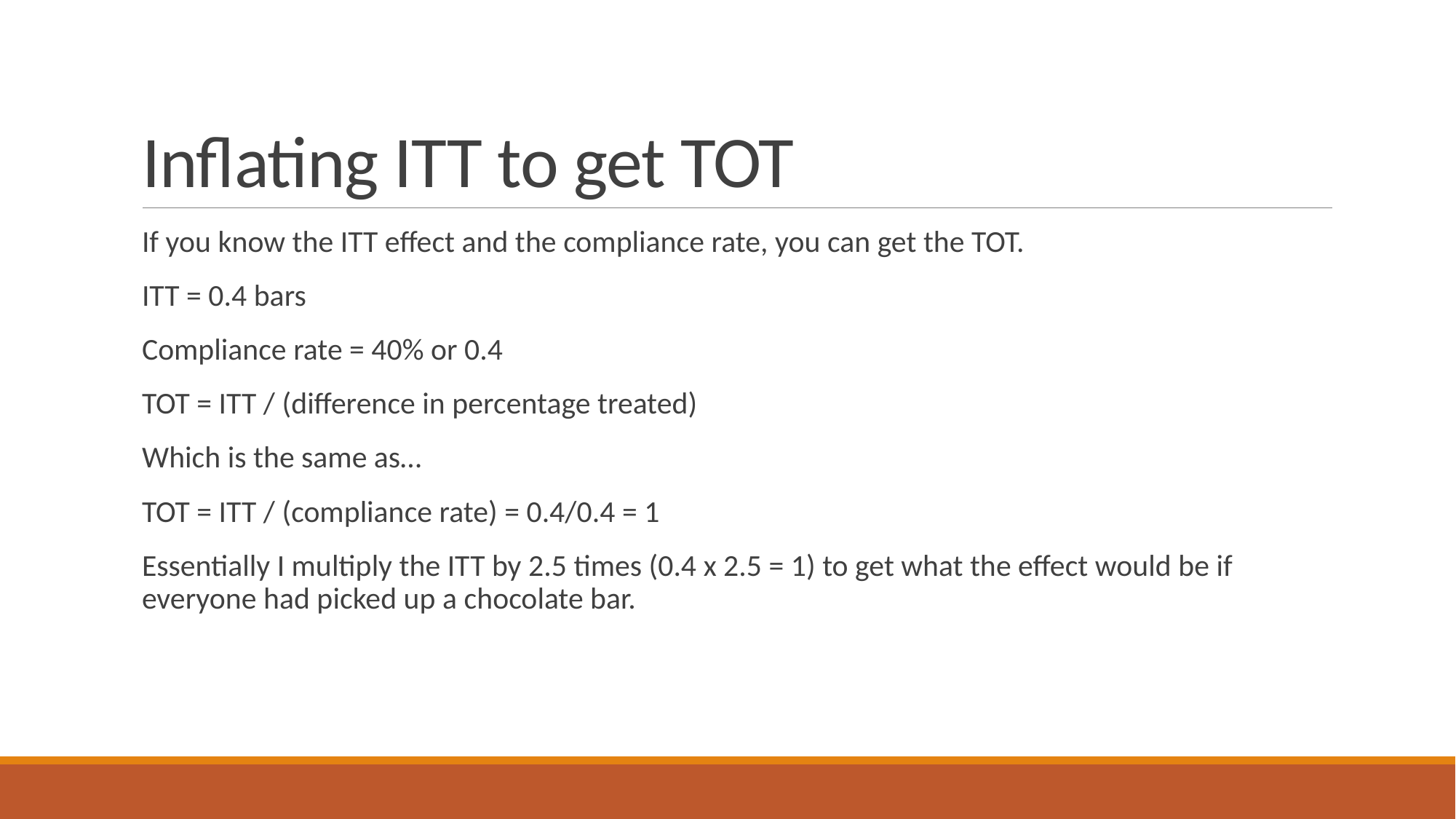

# Inflating ITT to get TOT
If you know the ITT effect and the compliance rate, you can get the TOT.
ITT = 0.4 bars
Compliance rate = 40% or 0.4
TOT = ITT / (difference in percentage treated)
Which is the same as…
TOT = ITT / (compliance rate) = 0.4/0.4 = 1
Essentially I multiply the ITT by 2.5 times (0.4 x 2.5 = 1) to get what the effect would be if everyone had picked up a chocolate bar.